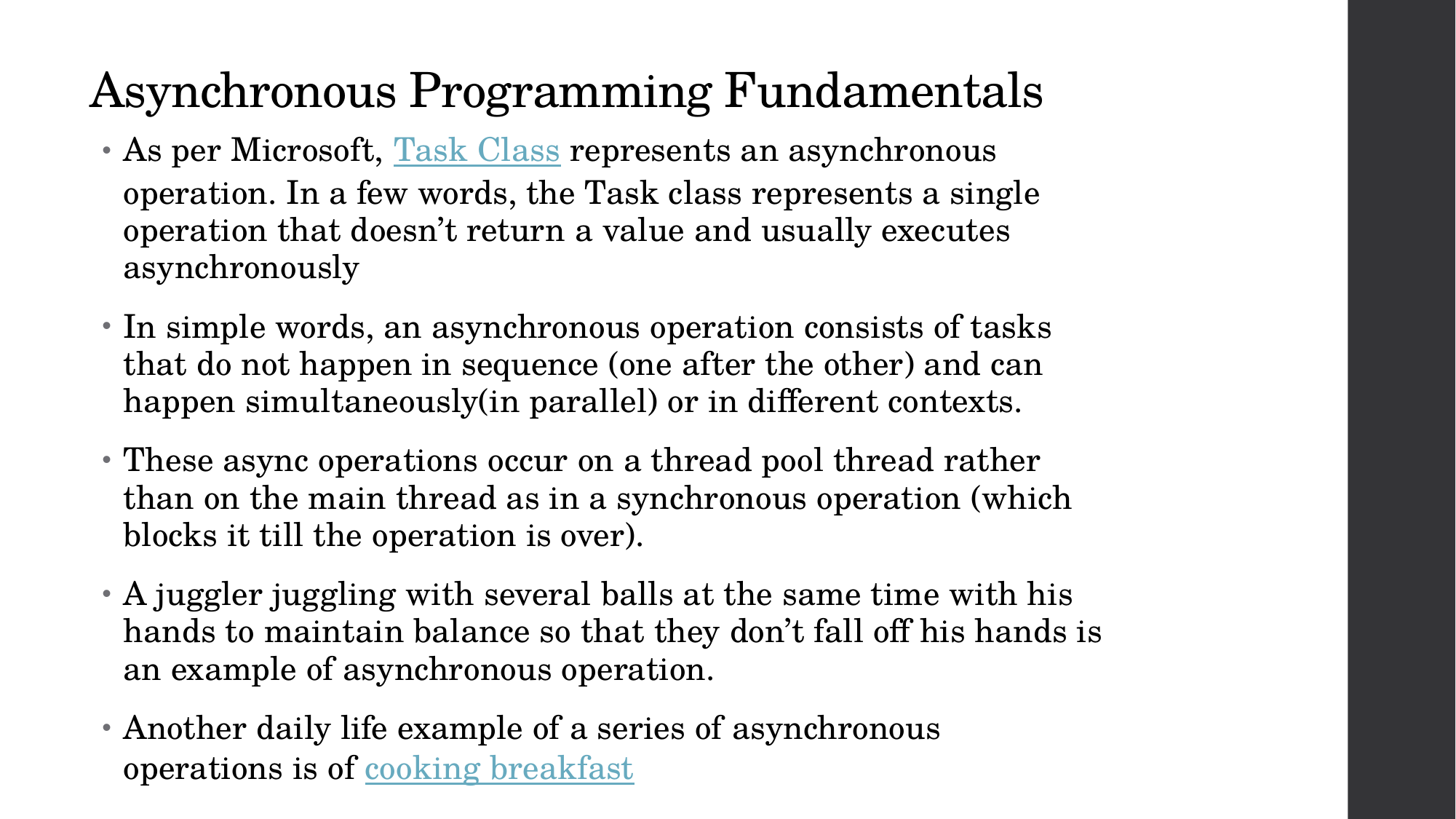

# Asynchronous Programming Fundamentals
As per Microsoft, Task Class represents an asynchronous operation. In a few words, the Task class represents a single operation that doesn’t return a value and usually executes asynchronously
In simple words, an asynchronous operation consists of tasks that do not happen in sequence (one after the other) and can happen simultaneously(in parallel) or in different contexts.
These async operations occur on a thread pool thread rather than on the main thread as in a synchronous operation (which blocks it till the operation is over).
A juggler juggling with several balls at the same time with his hands to maintain balance so that they don’t fall off his hands is an example of asynchronous operation.
Another daily life example of a series of asynchronous operations is of cooking breakfast